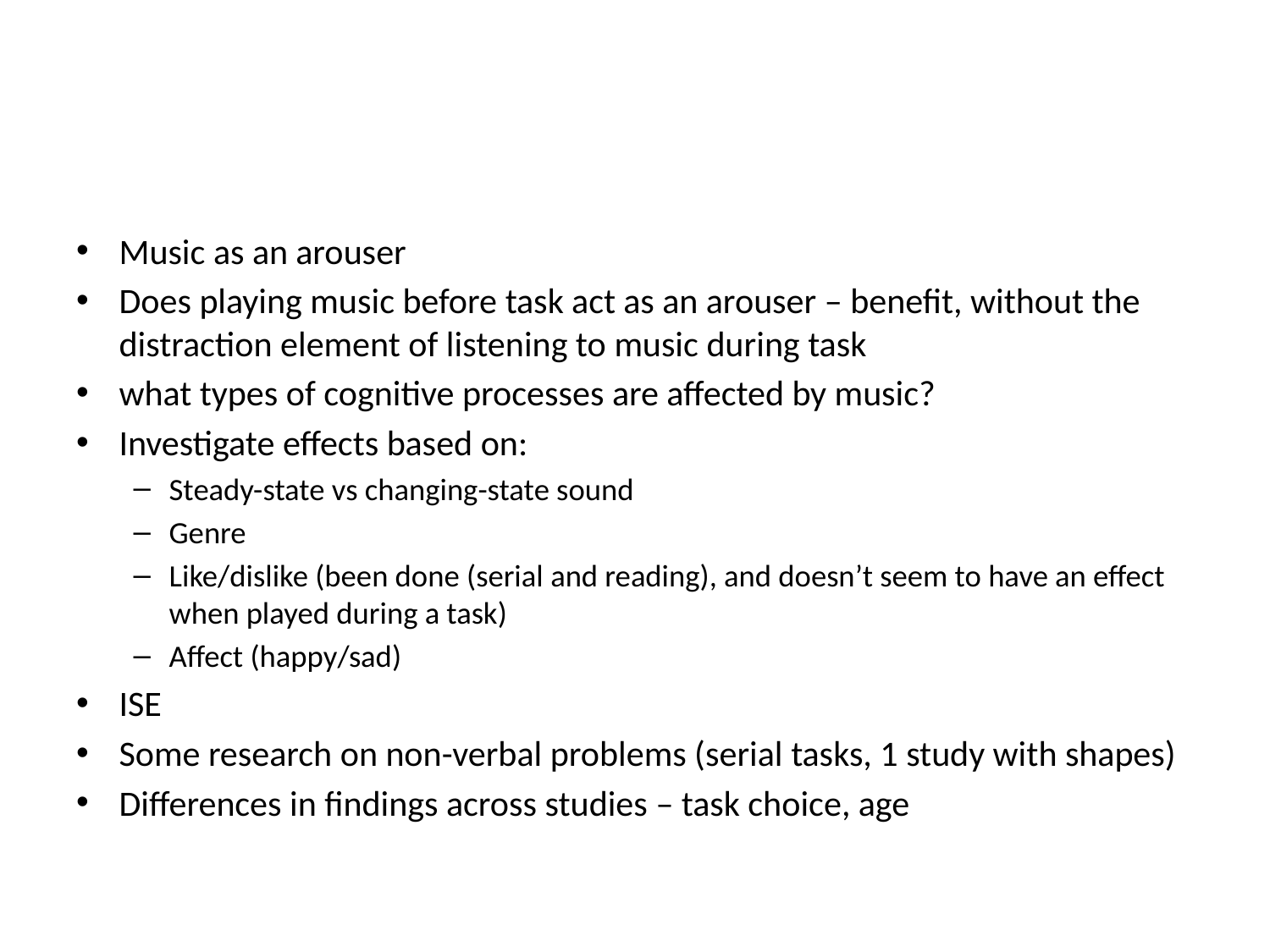

#
Music as an arouser
Does playing music before task act as an arouser – benefit, without the distraction element of listening to music during task
what types of cognitive processes are affected by music?
Investigate effects based on:
Steady-state vs changing-state sound
Genre
Like/dislike (been done (serial and reading), and doesn’t seem to have an effect when played during a task)
Affect (happy/sad)
ISE
Some research on non-verbal problems (serial tasks, 1 study with shapes)
Differences in findings across studies – task choice, age